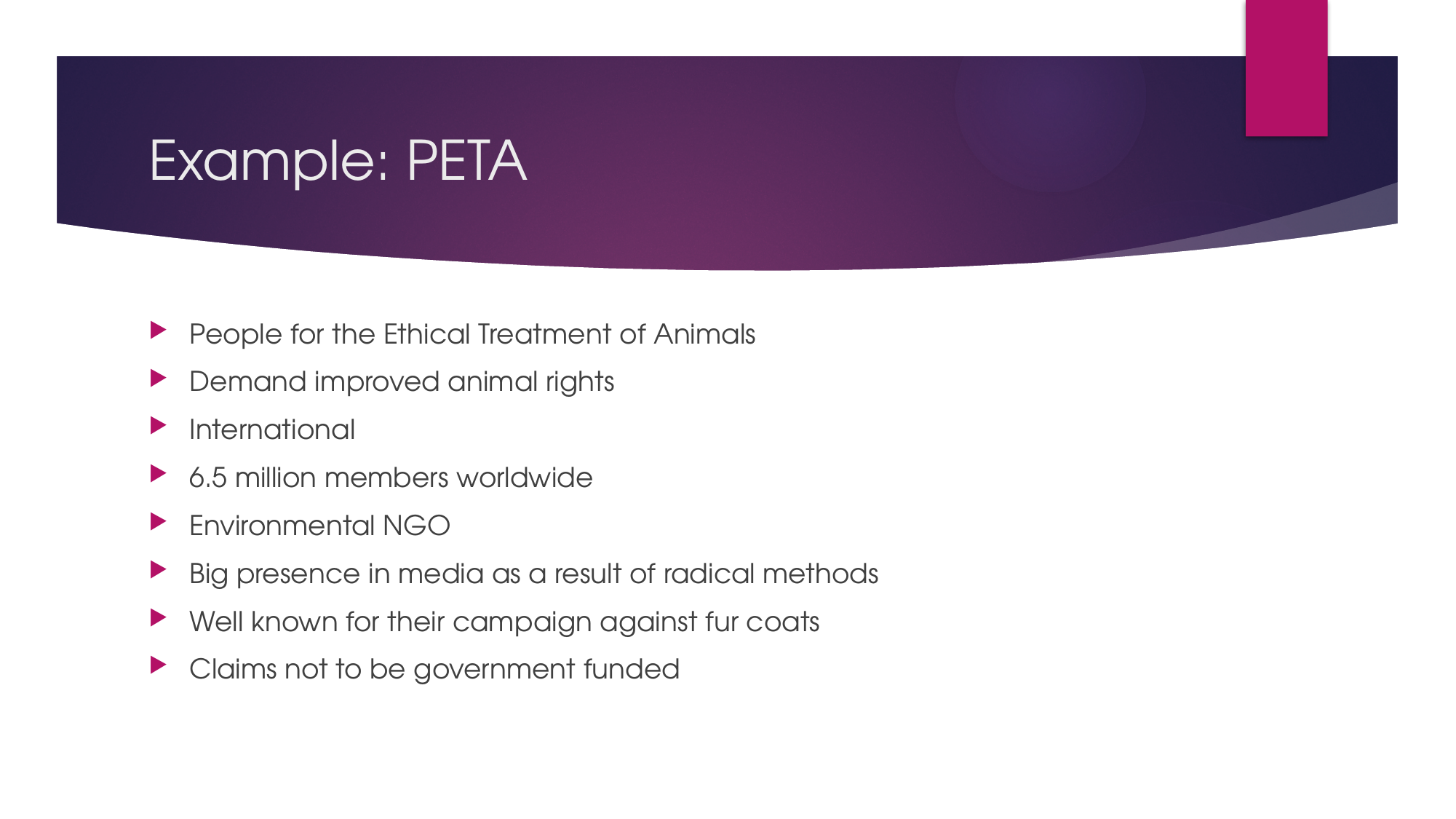

# Example: PETA
People for the Ethical Treatment of Animals
Demand improved animal rights
International
6.5 million members worldwide
Environmental NGO
Big presence in media as a result of radical methods
Well known for their campaign against fur coats
Claims not to be government funded